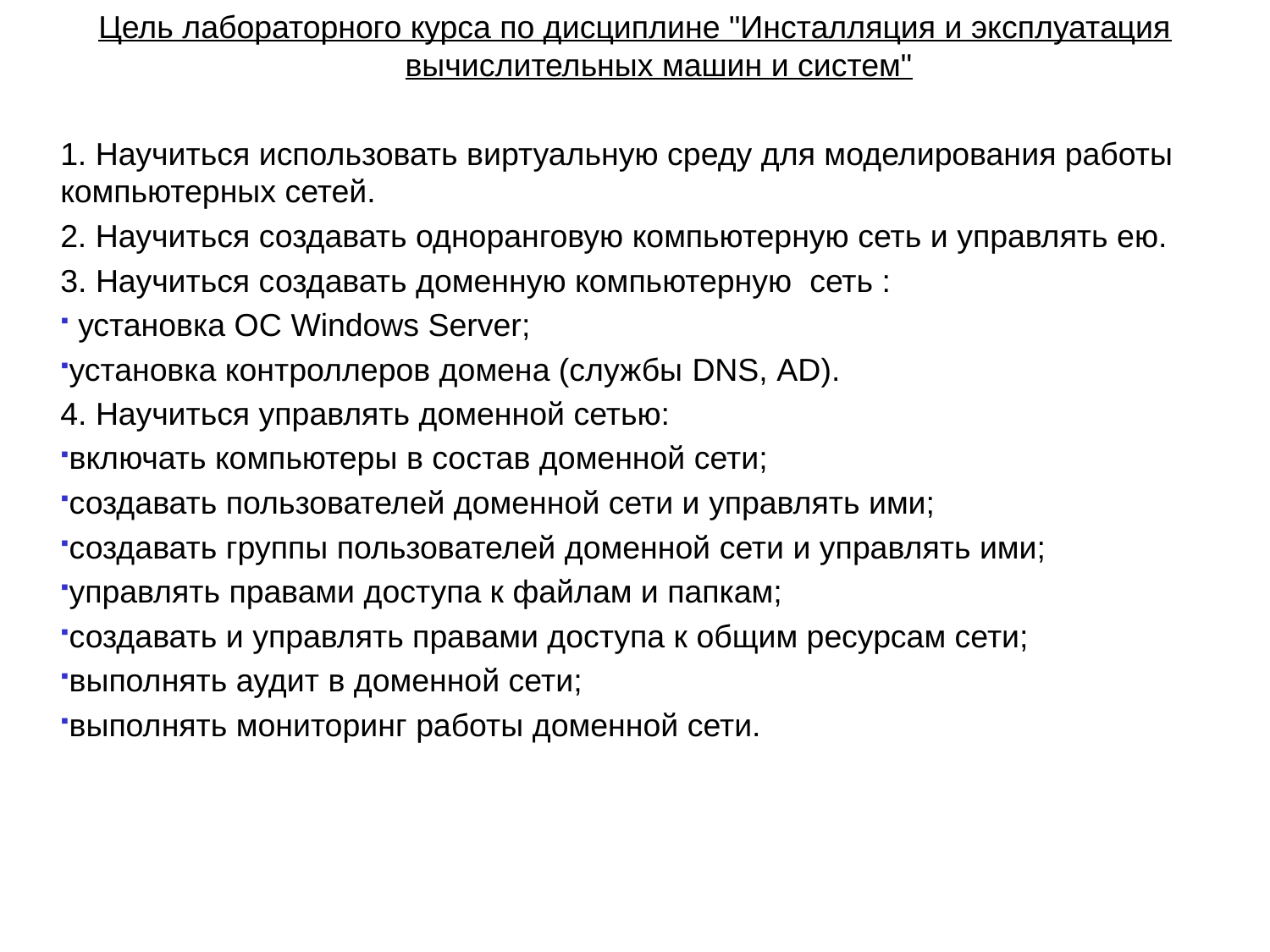

# Цель лабораторного курса по дисциплине "Инсталляция и эксплуатация вычислительных машин и систем"

1. Научиться использовать виртуальную среду для моделирования работы компьютерных сетей.
2. Научиться создавать одноранговую компьютерную сеть и управлять ею.
3. Научиться создавать доменную компьютерную  сеть :
 установка ОС Windows Server;
установка контроллеров домена (службы DNS, AD).
4. Научиться управлять доменной сетью:
включать компьютеры в состав доменной сети;
создавать пользователей доменной сети и управлять ими;
создавать группы пользователей доменной сети и управлять ими;
управлять правами доступа к файлам и папкам;
создавать и управлять правами доступа к общим ресурсам сети;
выполнять аудит в доменной сети;
выполнять мониторинг работы доменной сети.